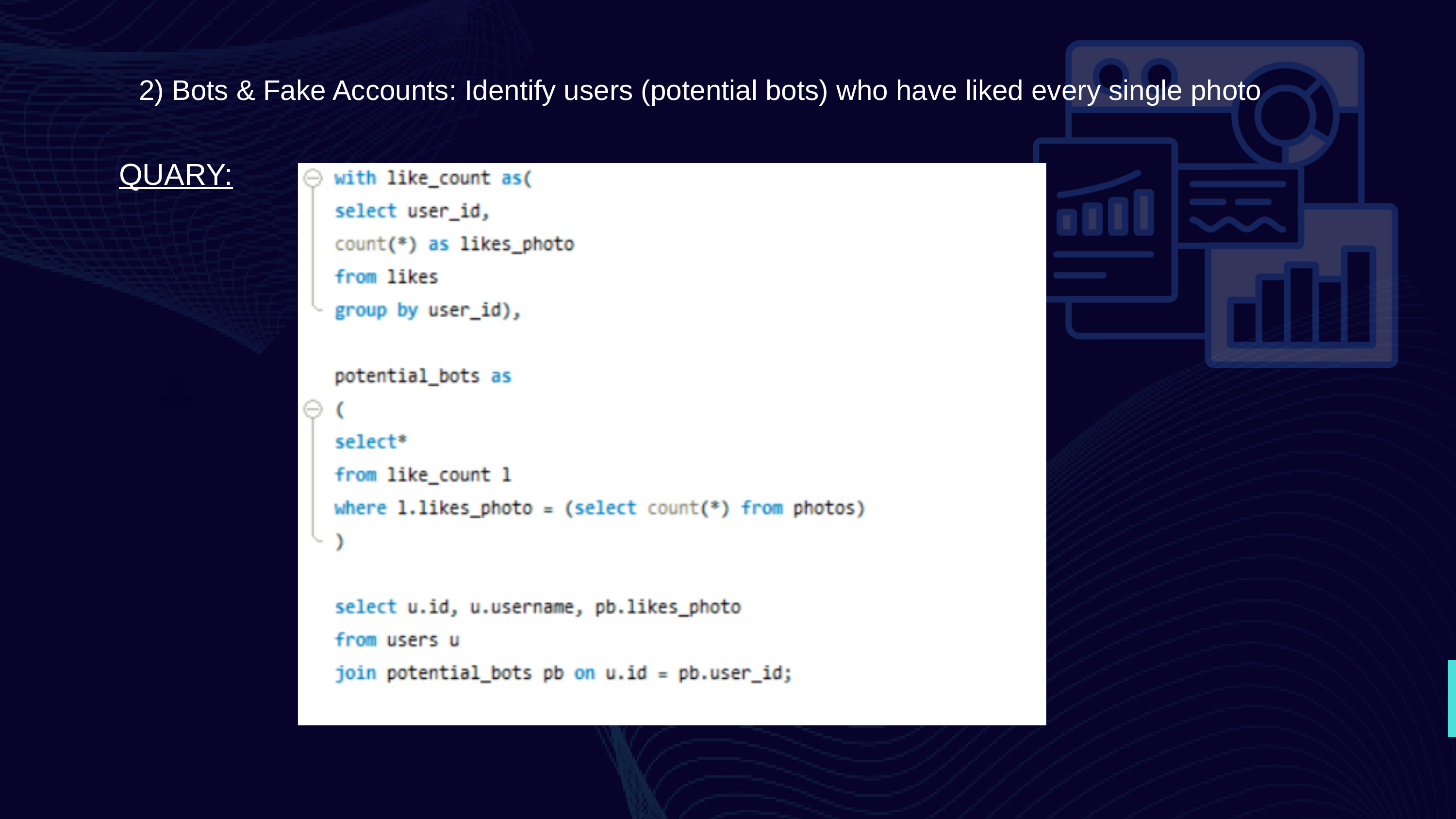

2) Bots & Fake Accounts: Identify users (potential bots) who have liked every single photo
QUARY:

120+